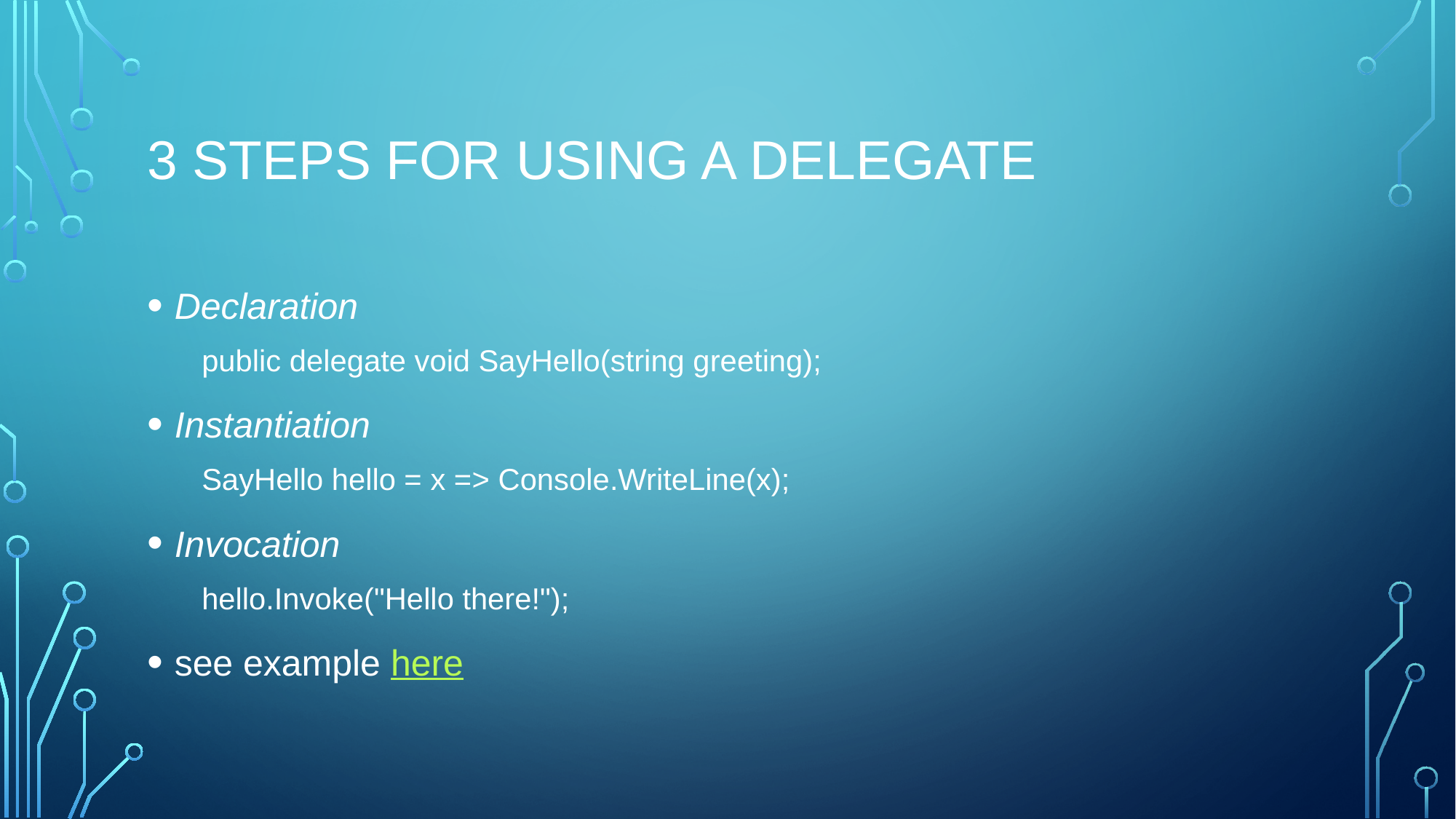

# 3 steps for using a delegate
Declaration
public delegate void SayHello(string greeting);
Instantiation
SayHello hello = x => Console.WriteLine(x);
Invocation
hello.Invoke("Hello there!");
see example here